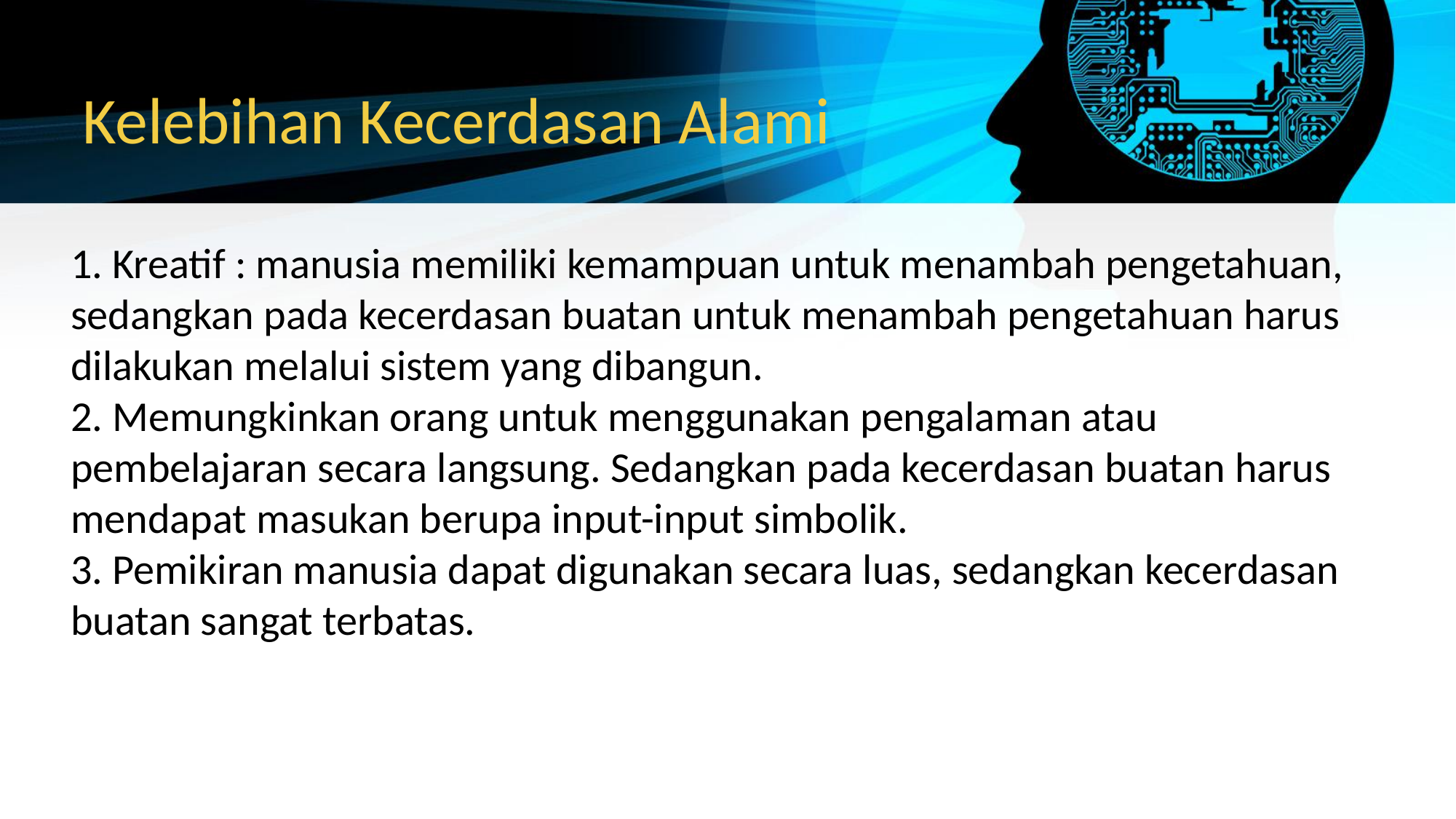

# Kelebihan Kecerdasan Alami
1. Kreatif : manusia memiliki kemampuan untuk menambah pengetahuan, sedangkan pada kecerdasan buatan untuk menambah pengetahuan harus dilakukan melalui sistem yang dibangun.
2. Memungkinkan orang untuk menggunakan pengalaman atau pembelajaran secara langsung. Sedangkan pada kecerdasan buatan harus mendapat masukan berupa input-input simbolik.
3. Pemikiran manusia dapat digunakan secara luas, sedangkan kecerdasan buatan sangat terbatas.